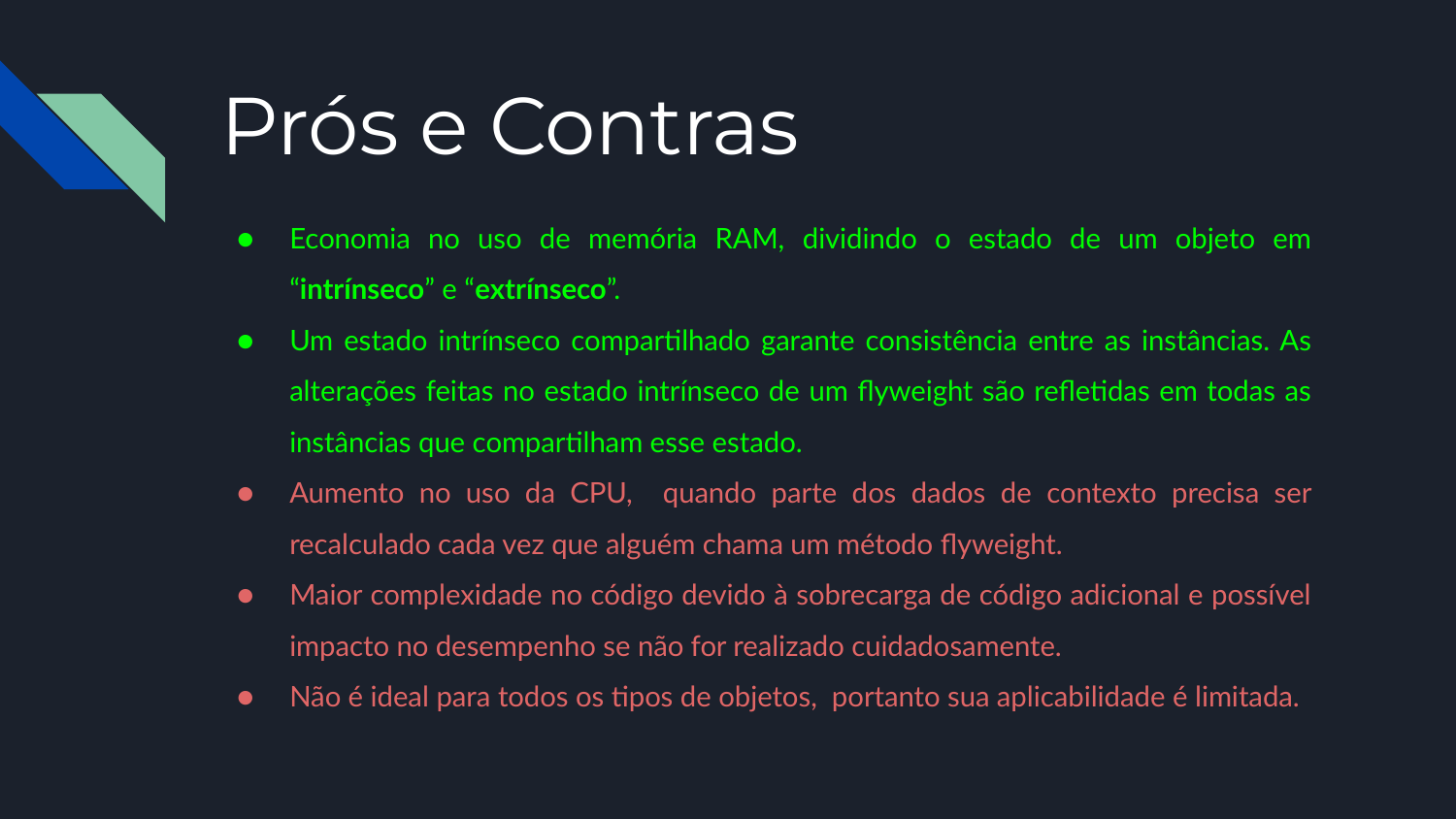

# Prós e Contras
Economia no uso de memória RAM, dividindo o estado de um objeto em “intrínseco” e “extrínseco”.
Um estado intrínseco compartilhado garante consistência entre as instâncias. As alterações feitas no estado intrínseco de um flyweight são refletidas em todas as instâncias que compartilham esse estado.
Aumento no uso da CPU,  quando parte dos dados de contexto precisa ser recalculado cada vez que alguém chama um método flyweight.
Maior complexidade no código devido à sobrecarga de código adicional e possível impacto no desempenho se não for realizado cuidadosamente.
Não é ideal para todos os tipos de objetos,  portanto sua aplicabilidade é limitada.